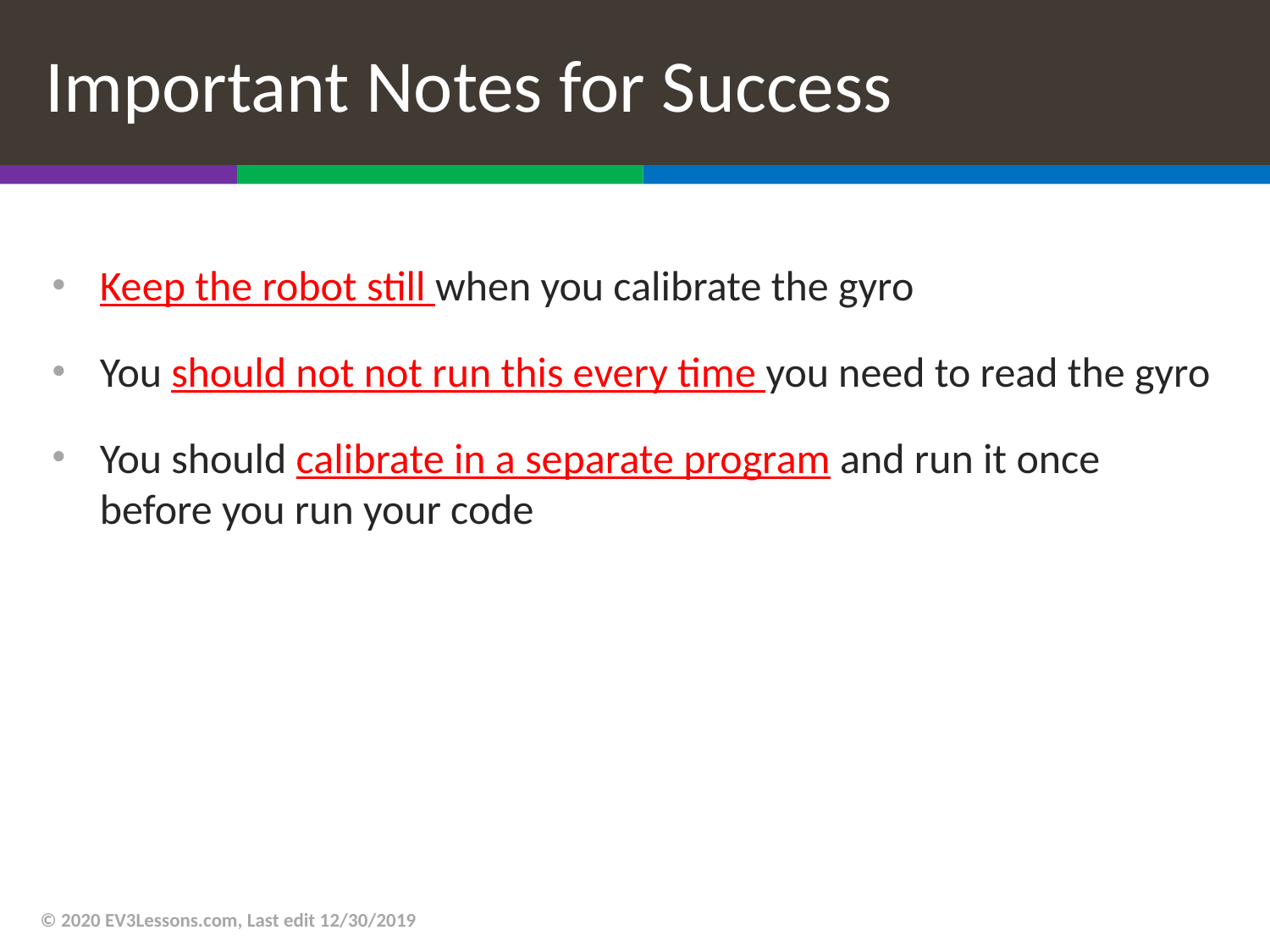

# Important Notes for Success
Keep the robot still when you calibrate the gyro
You should not not run this every time you need to read the gyro
You should calibrate in a separate program and run it once before you run your code

© 2020 EV3Lessons.com, Last edit 12/30/2019